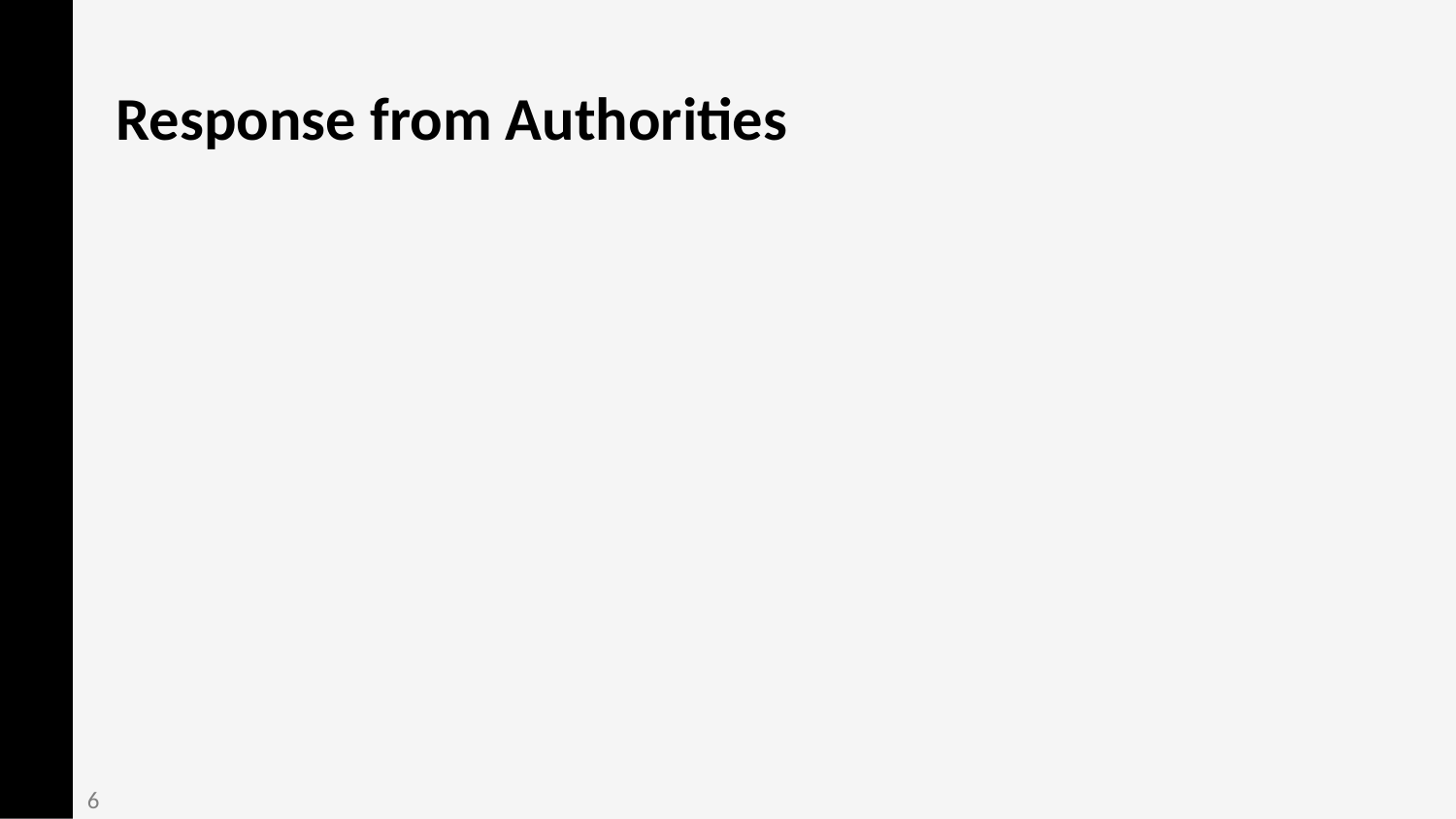

Response from Authorities
Following the attack, authorities launched investigations and implemented security measures.
6